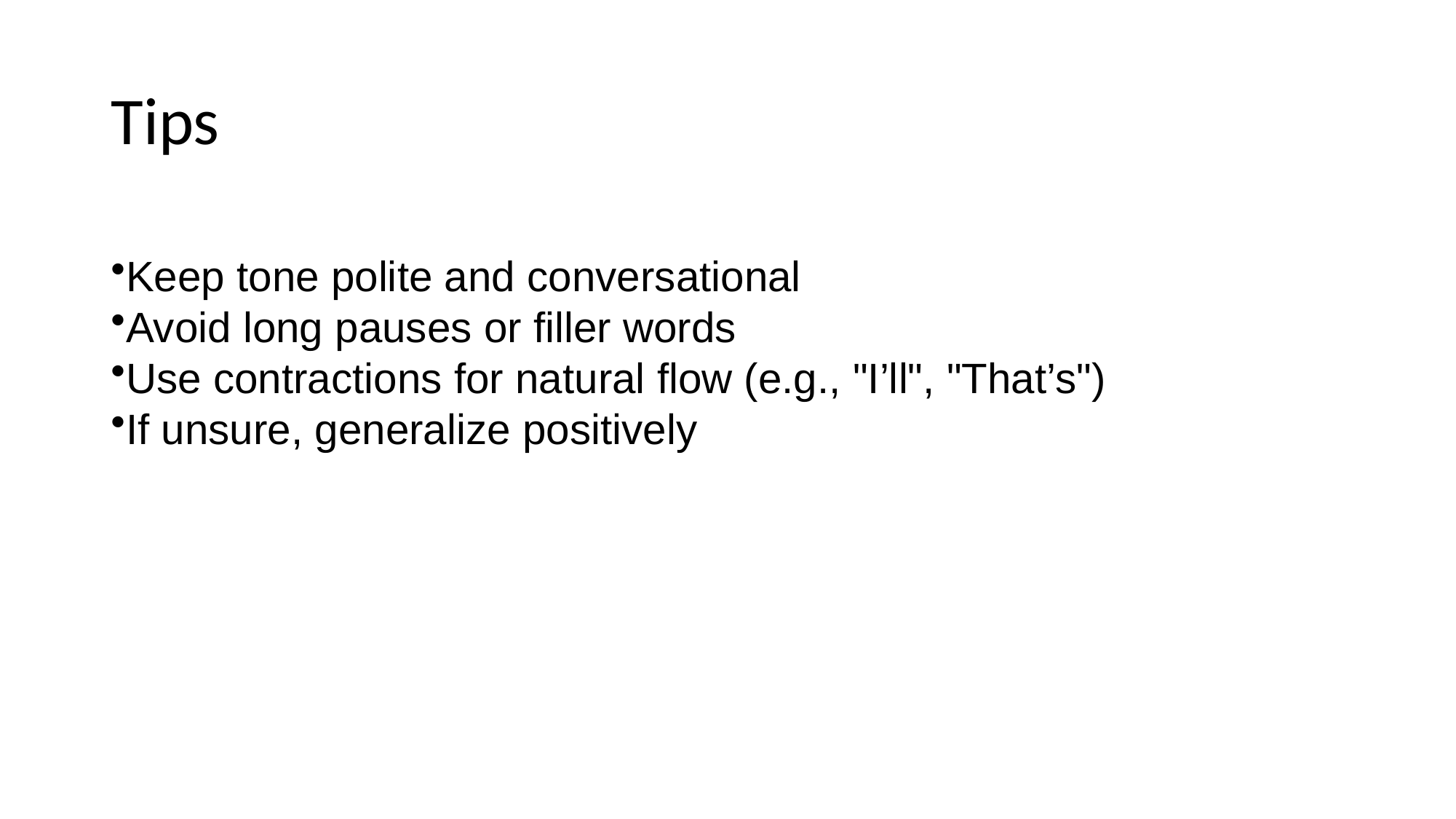

# Tips
Keep tone polite and conversational
Avoid long pauses or filler words
Use contractions for natural flow (e.g., "I’ll", "That’s")
If unsure, generalize positively